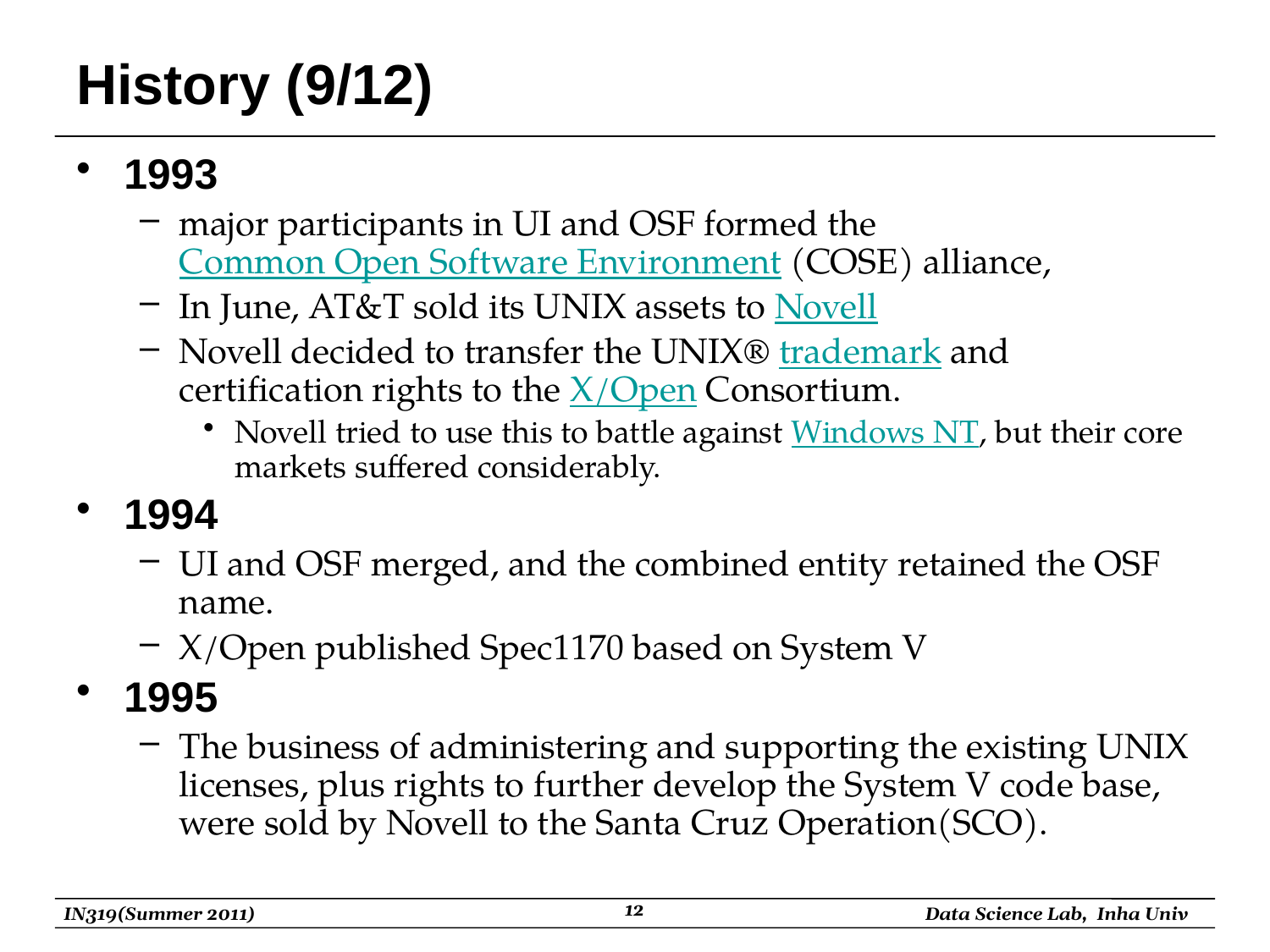

# History (9/12)
1993
major participants in UI and OSF formed the Common Open Software Environment (COSE) alliance,
In June, AT&T sold its UNIX assets to Novell
Novell decided to transfer the UNIX® trademark and certification rights to the X/Open Consortium.
Novell tried to use this to battle against Windows NT, but their core markets suffered considerably.
1994
UI and OSF merged, and the combined entity retained the OSF name.
X/Open published Spec1170 based on System V
1995
The business of administering and supporting the existing UNIX licenses, plus rights to further develop the System V code base, were sold by Novell to the Santa Cruz Operation(SCO).
12